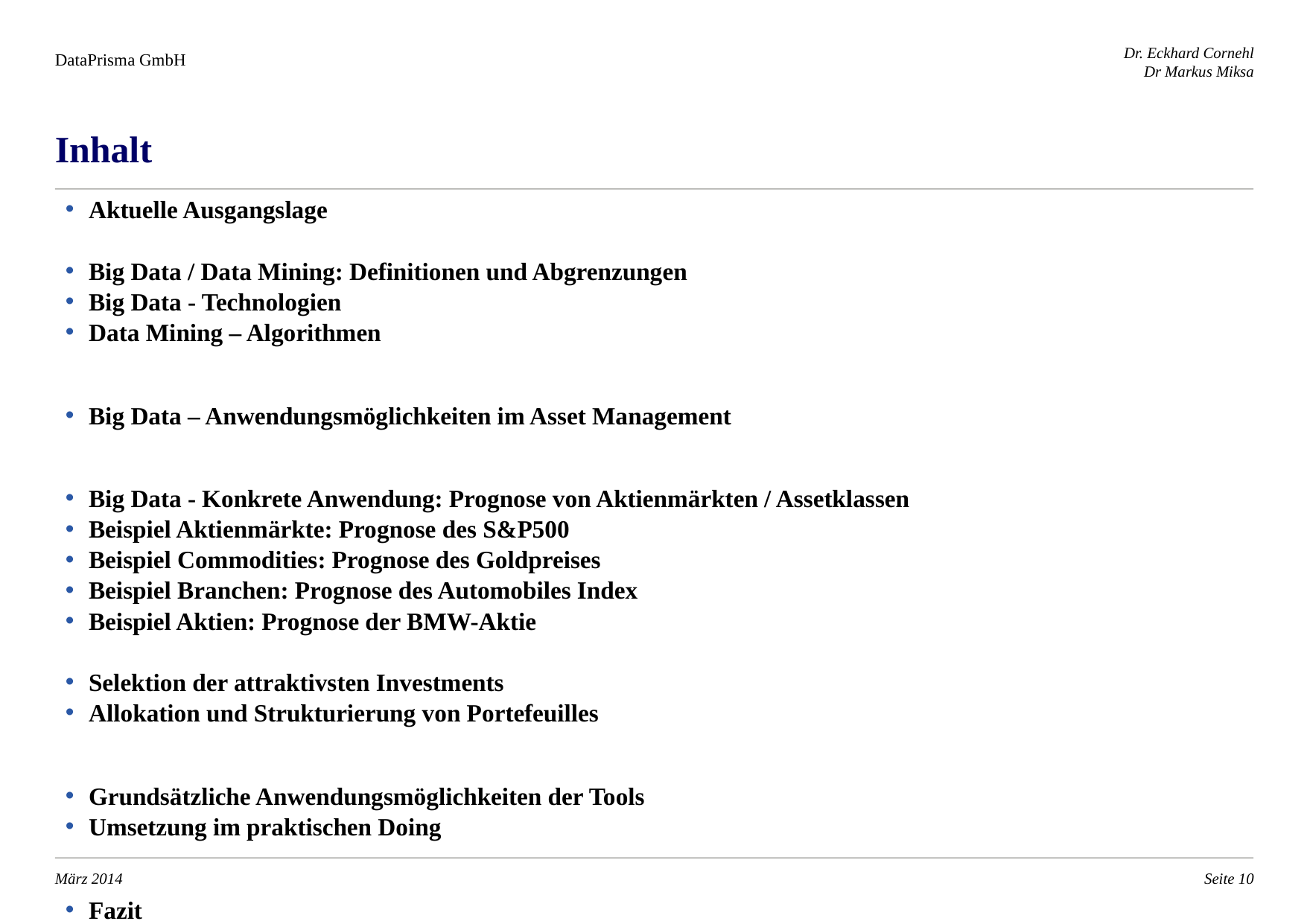

Inhalt

Aktuelle Ausgangslage

Big Data / Data Mining: Definitionen und Abgrenzungen
Big Data - Technologien
Data Mining – Algorithmen

Big Data – Anwendungsmöglichkeiten im Asset Management

Big Data - Konkrete Anwendung: Prognose von Aktienmärkten / Assetklassen
Beispiel Aktienmärkte: Prognose des S&P500
Beispiel Commodities: Prognose des Goldpreises
Beispiel Branchen: Prognose des Automobiles Index
Beispiel Aktien: Prognose der BMW-Aktie

Selektion der attraktivsten Investments
Allokation und Strukturierung von Portefeuilles

Grundsätzliche Anwendungsmöglichkeiten der Tools
Umsetzung im praktischen Doing

Fazit